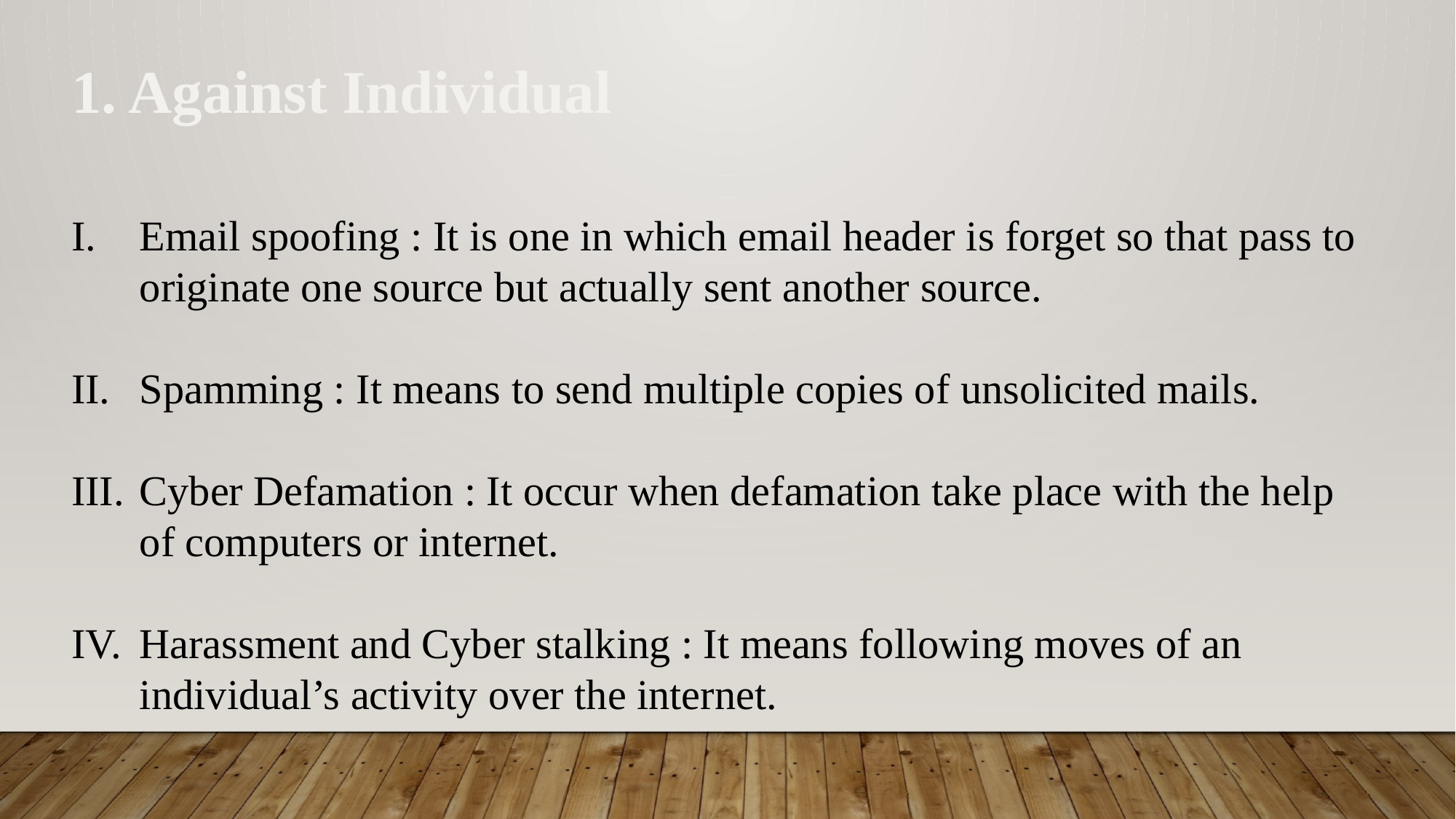

1. Against Individual
Email spoofing : It is one in which email header is forget so that pass to originate one source but actually sent another source.

Spamming : It means to send multiple copies of unsolicited mails.

Cyber Defamation : It occur when defamation take place with the help of computers or internet.

Harassment and Cyber stalking : It means following moves of an individual’s activity over the internet.